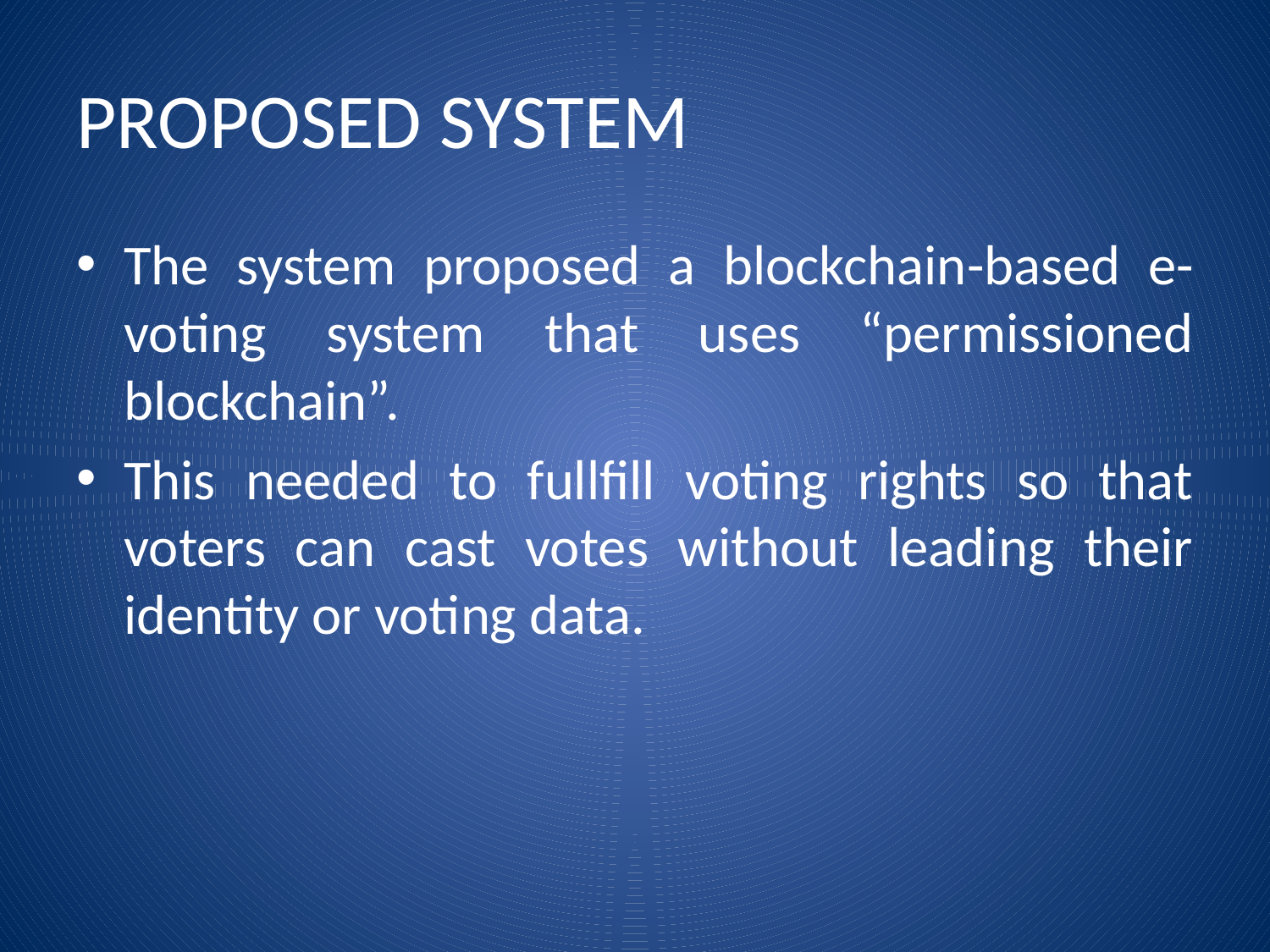

# PROPOSED SYSTEM
The system proposed a blockchain-based e-voting system that uses “permissioned blockchain”.
This needed to fullfill voting rights so that voters can cast votes without leading their identity or voting data.